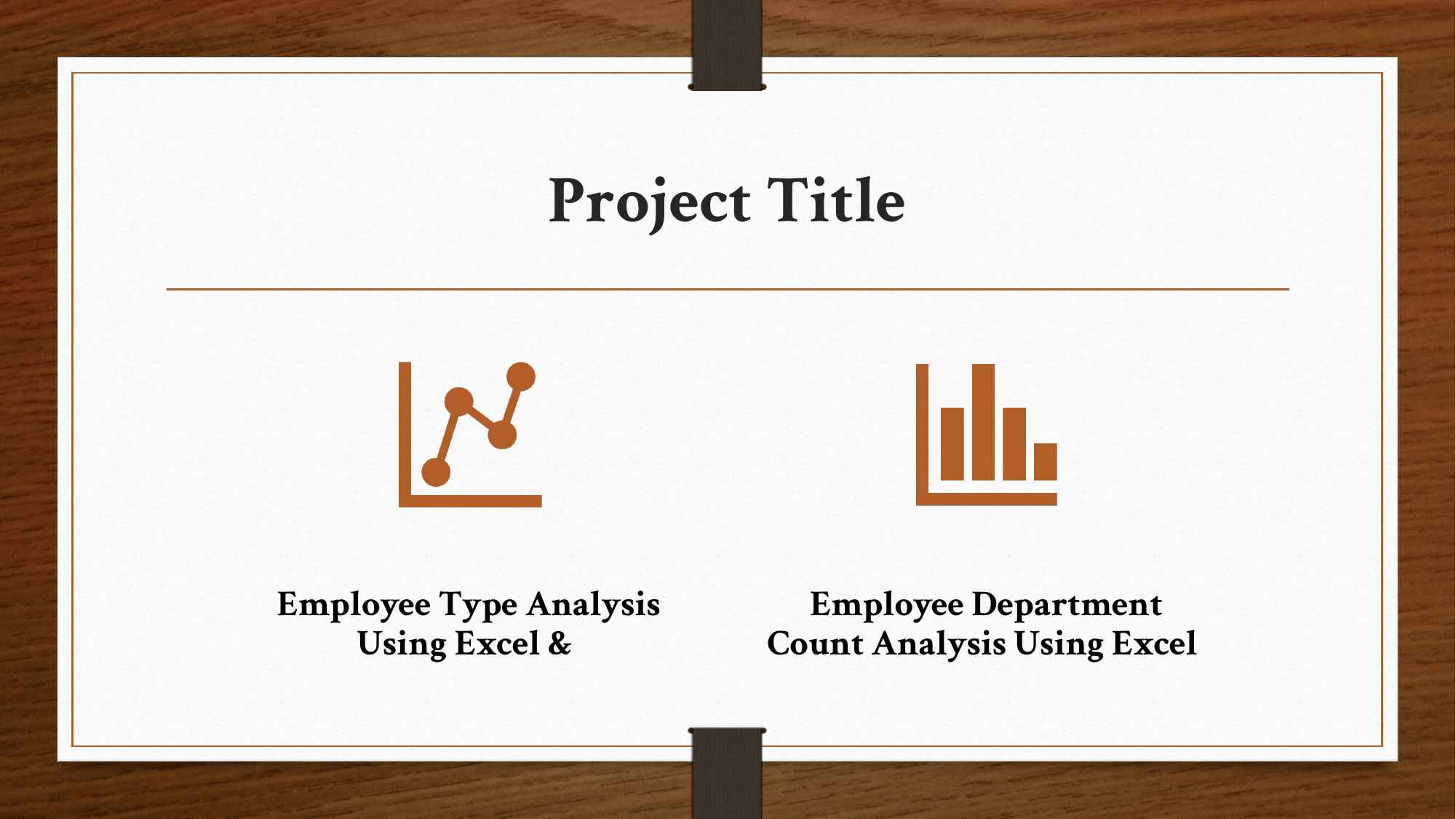

# Project Title
Employee Type Analysis Using Excel &
Employee Department Count Analysis Using Excel